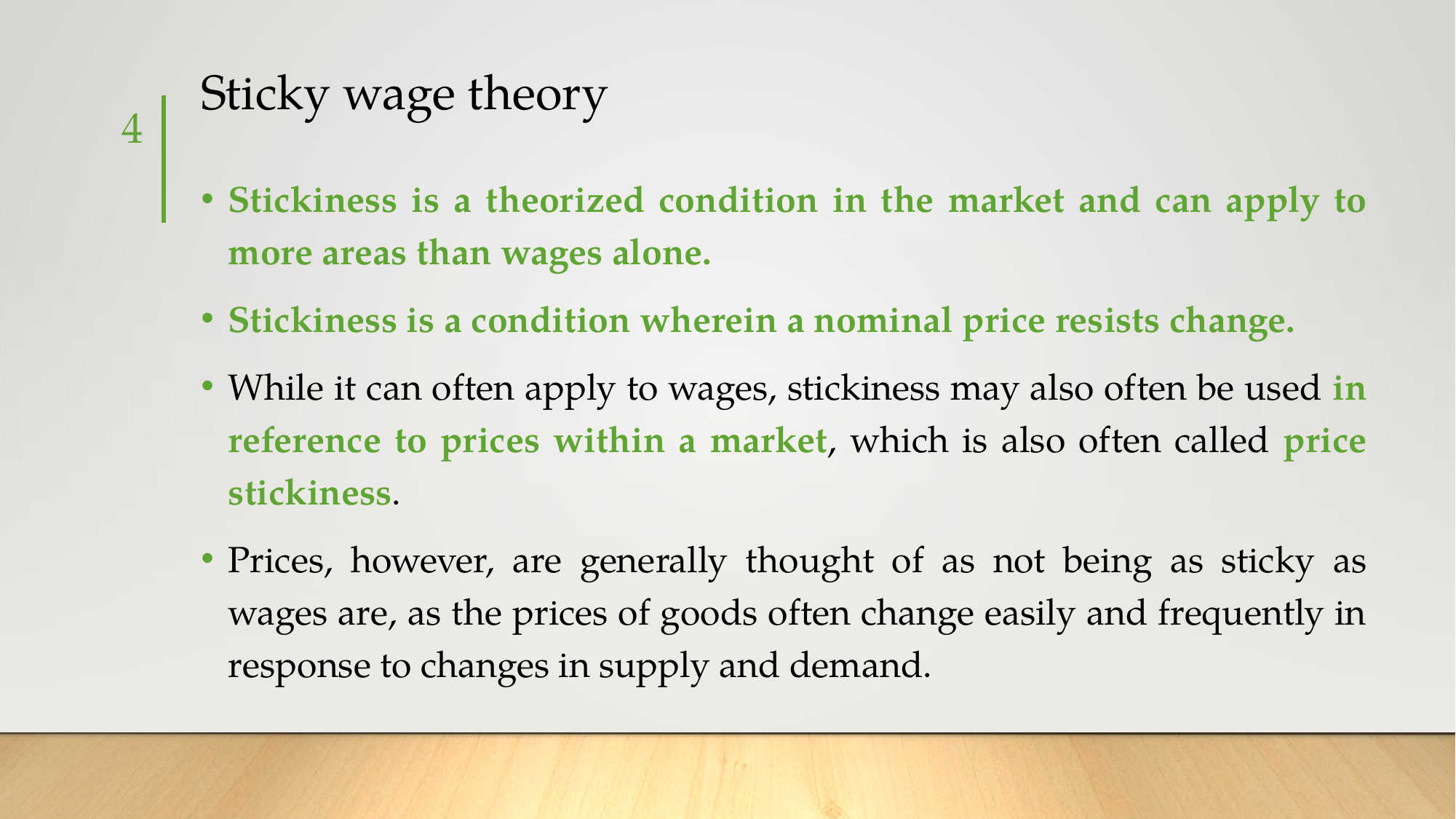

# Sticky wage theory
4
Stickiness is a theorized condition in the market and can apply to more areas than wages alone.
Stickiness is a condition wherein a nominal price resists change.
While it can often apply to wages, stickiness may also often be used in reference to prices within a market, which is also often called price stickiness.
Prices, however, are generally thought of as not being as sticky as wages are, as the prices of goods often change easily and frequently in response to changes in supply and demand.